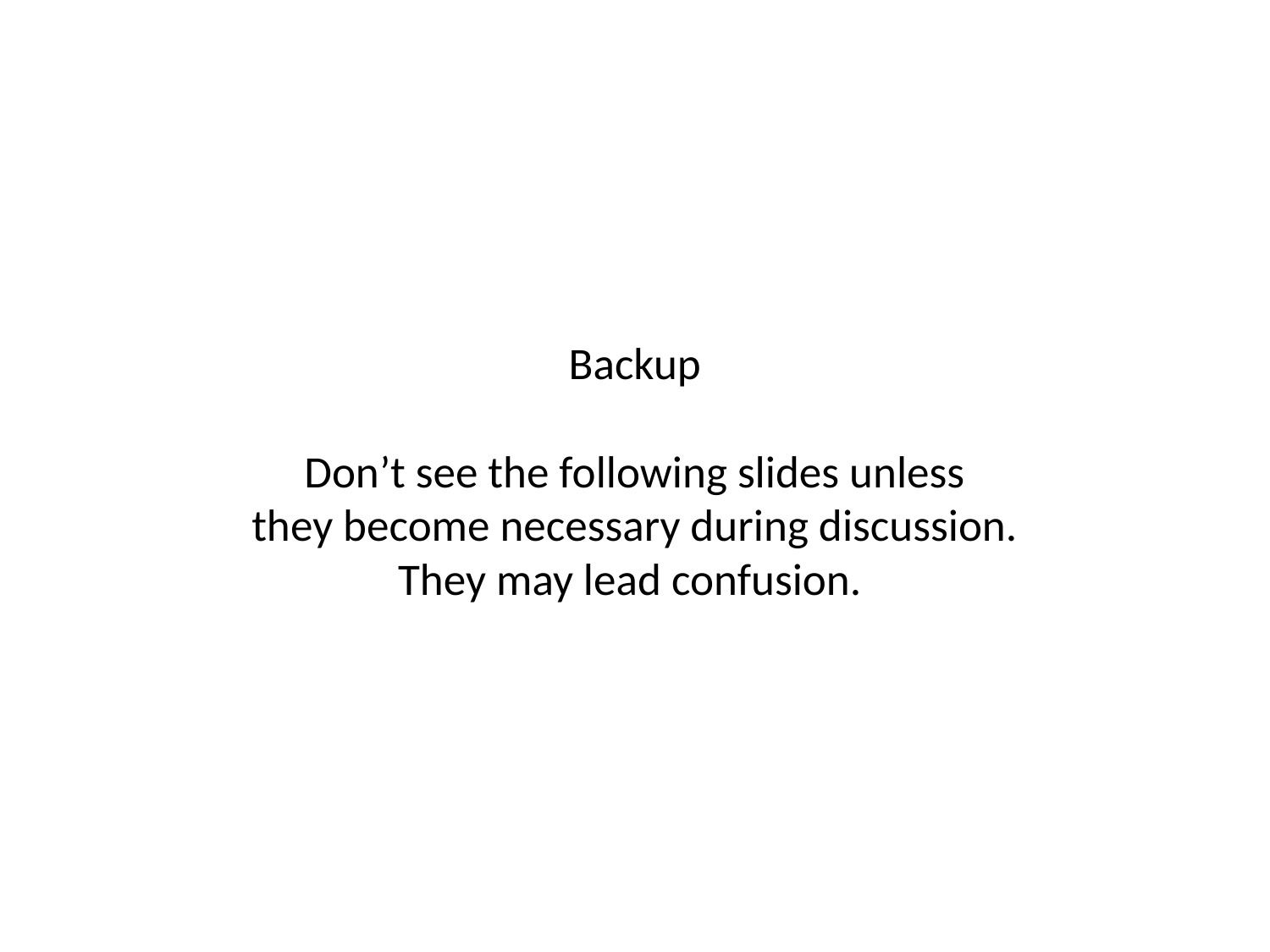

# Backup Don’t see the following slides unless they become necessary during discussion. They may lead confusion.